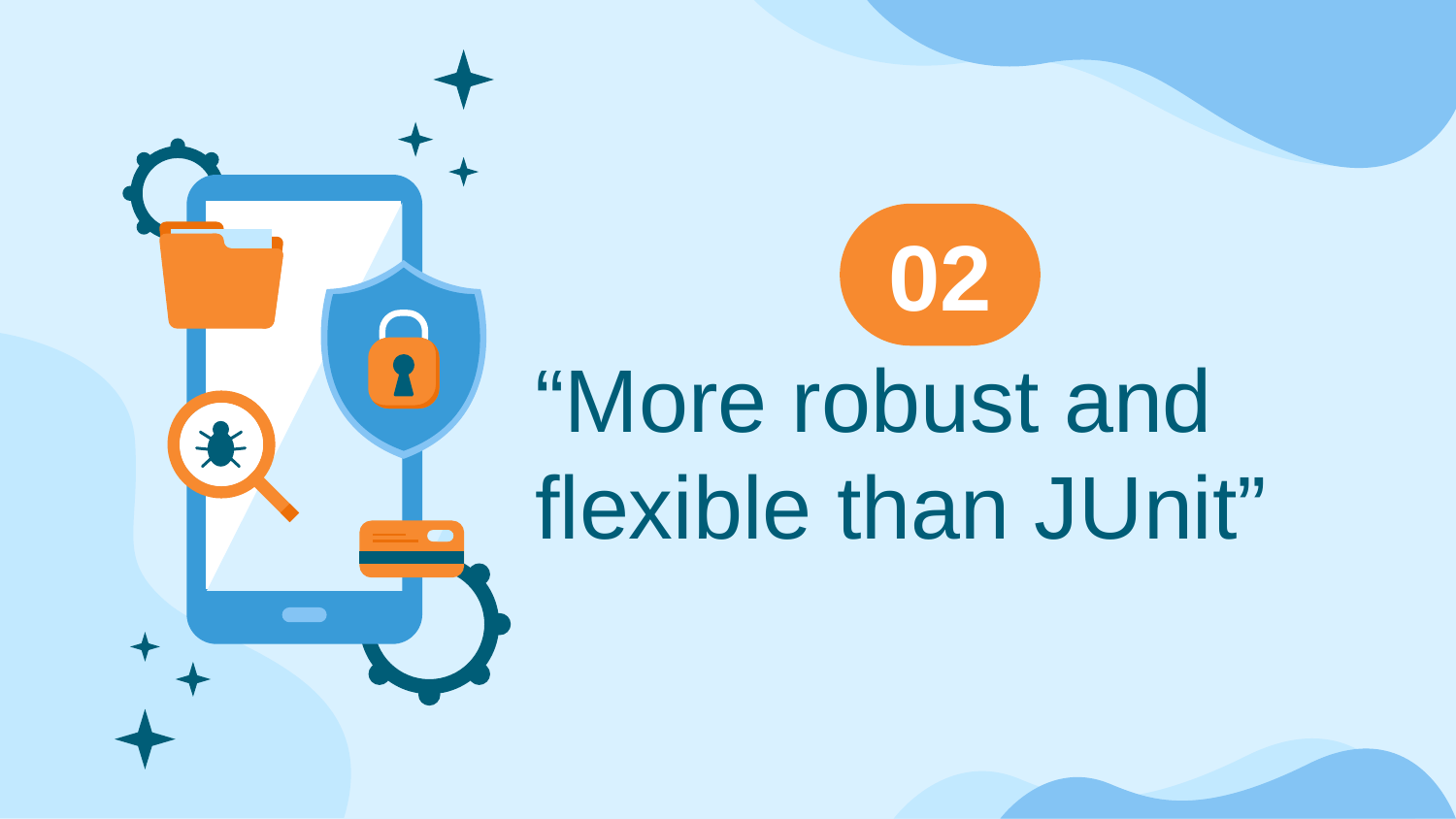

02
# “More robust and flexible than JUnit”